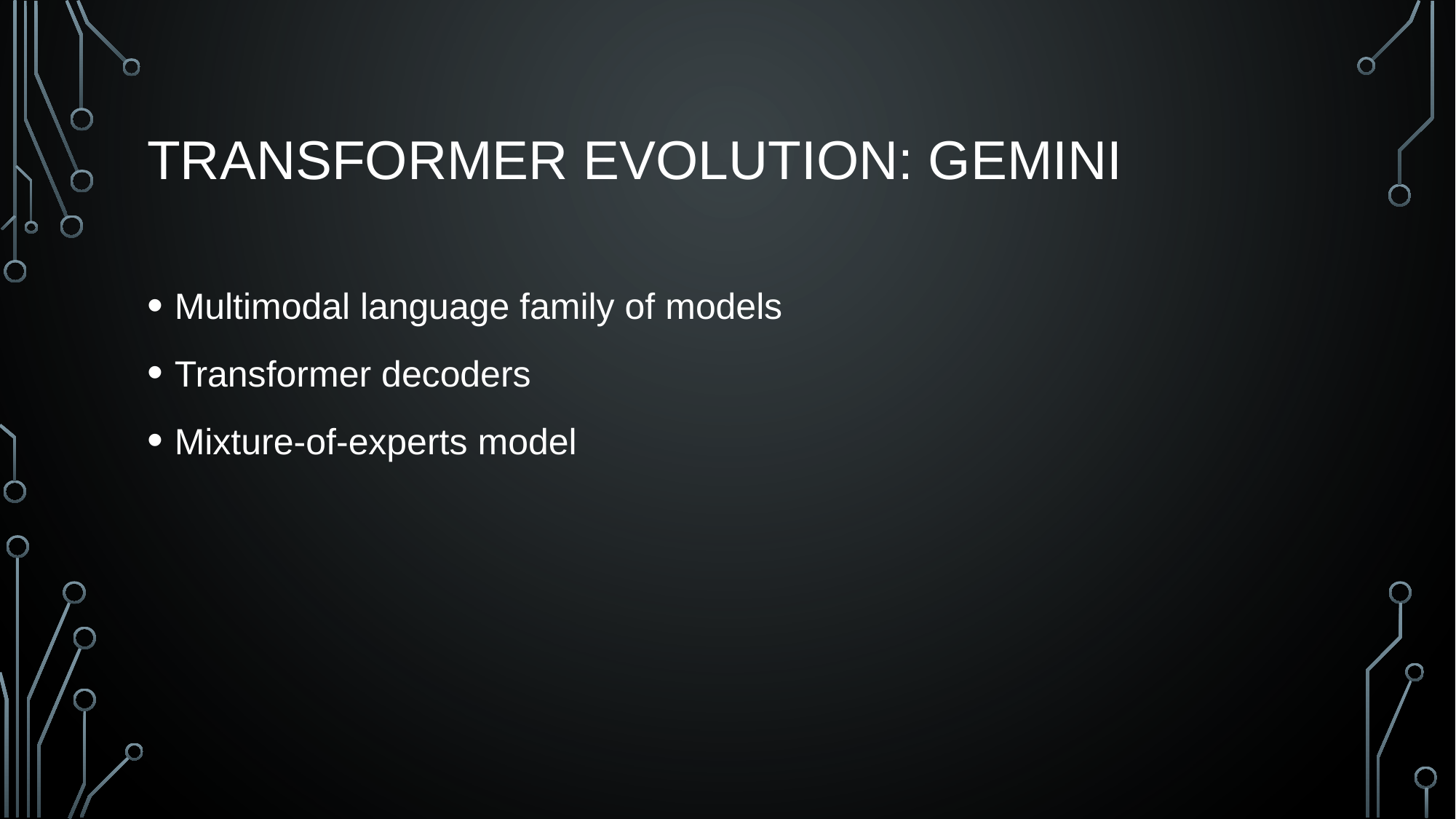

# Transformer Evolution: Gemini
Multimodal language family of models
Transformer decoders
Mixture-of-experts model